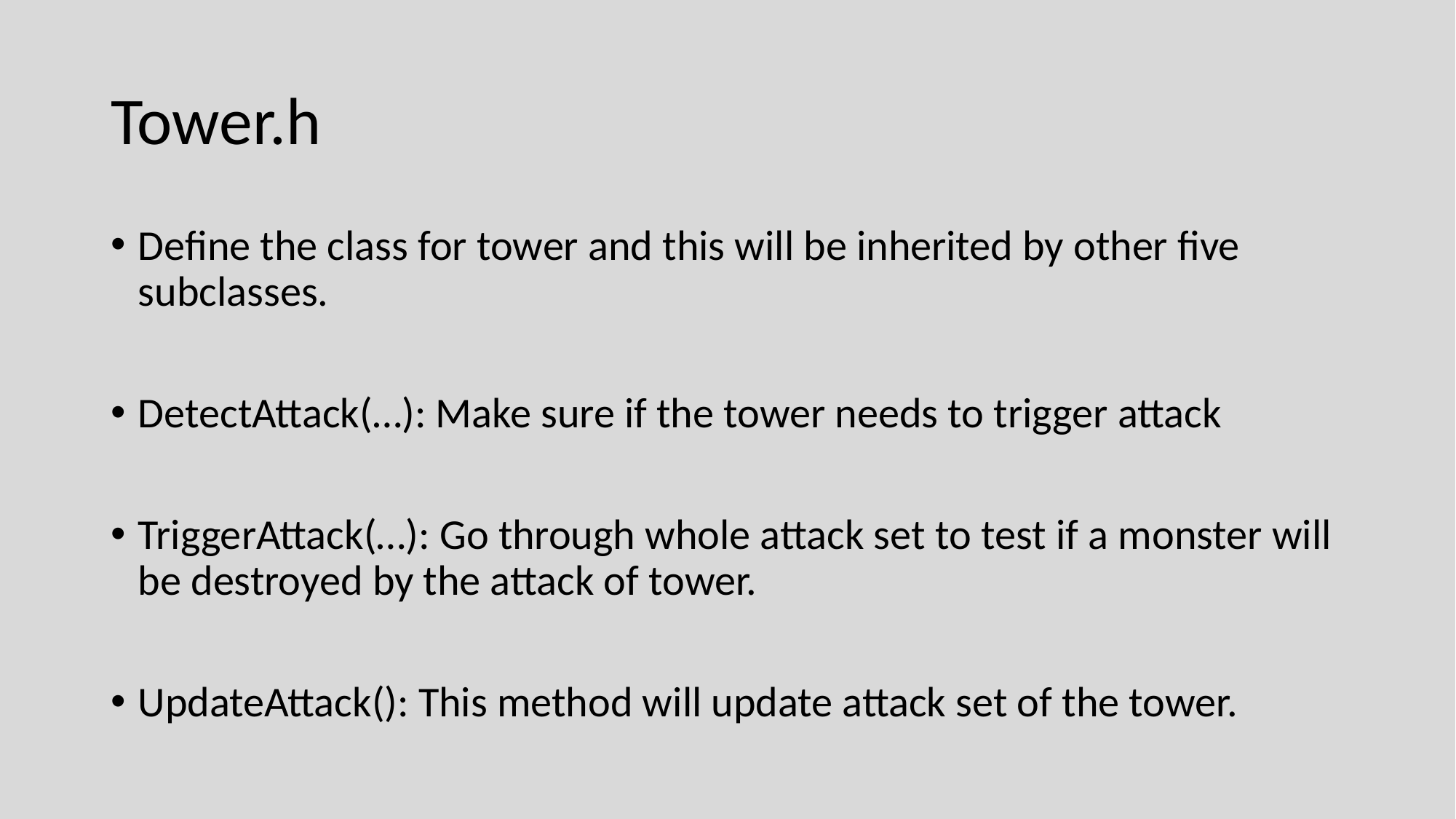

# Tower.h
Define the class for tower and this will be inherited by other five subclasses.

DetectAttack(…): Make sure if the tower needs to trigger attack

TriggerAttack(…): Go through whole attack set to test if a monster will be destroyed by the attack of tower.

UpdateAttack(): This method will update attack set of the tower.